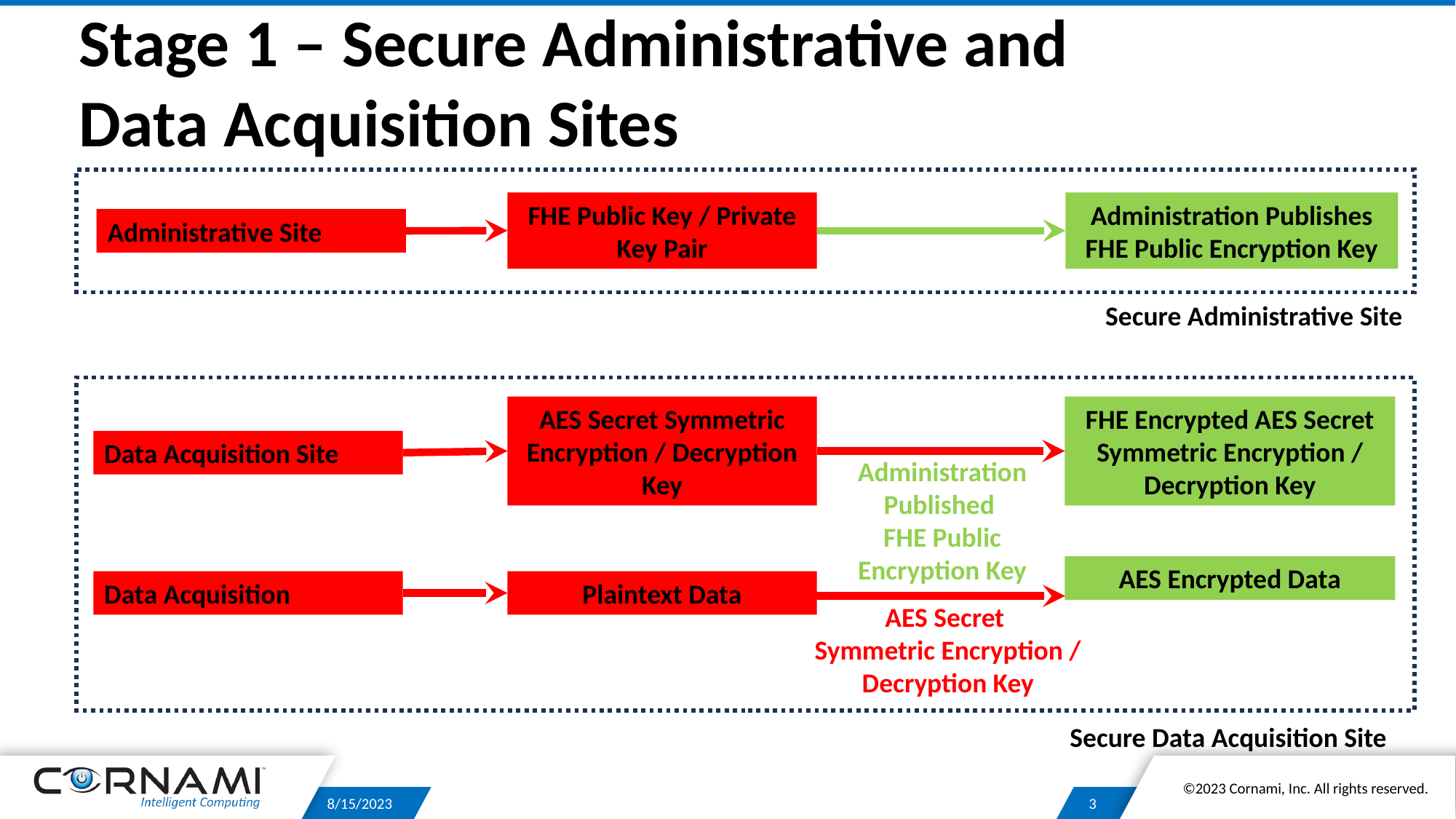

# Stage 1 – Secure Administrative and Data Acquisition Sites

FHE Public Key / Private Key Pair
Administration Publishes FHE Public Encryption Key
Administrative Site
Secure Administrative Site

AES Secret Symmetric Encryption / Decryption Key
FHE Encrypted AES Secret Symmetric Encryption / Decryption Key
Data Acquisition Site
Administration
Published
FHE Public
Encryption Key
AES Encrypted Data
Data Acquisition
Plaintext Data
AES Secret
Symmetric Encryption /
Decryption Key
Secure Data Acquisition Site